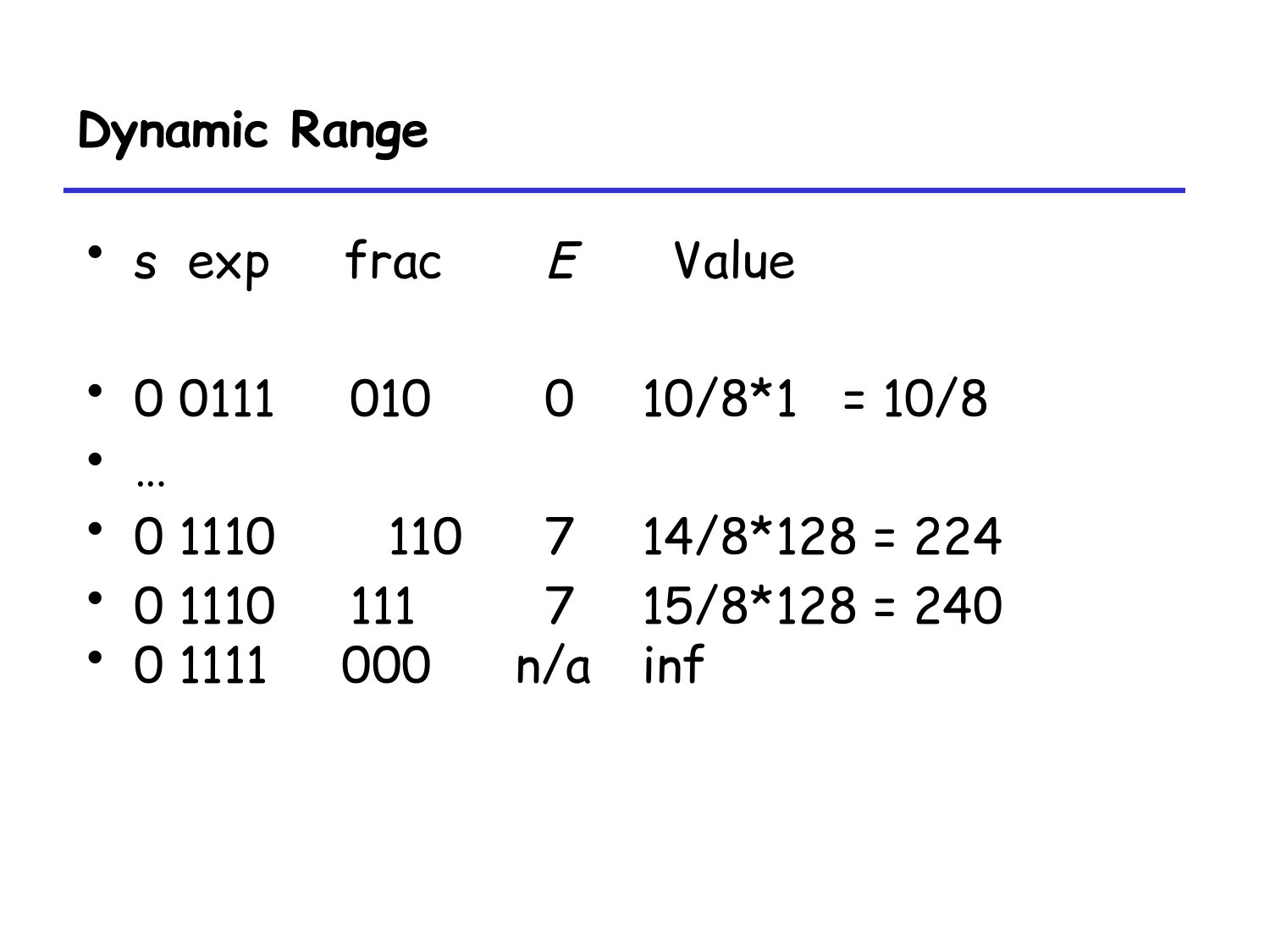

# Dynamic Range
s  exp     frac	  E	  Value

0 0111     010	  0	10/8*1   = 10/8
…
0 1110	110	  7	14/8*128 = 224
0 1110     111	  7	15/8*128 = 240
0 1111     000	n/a	inf

24